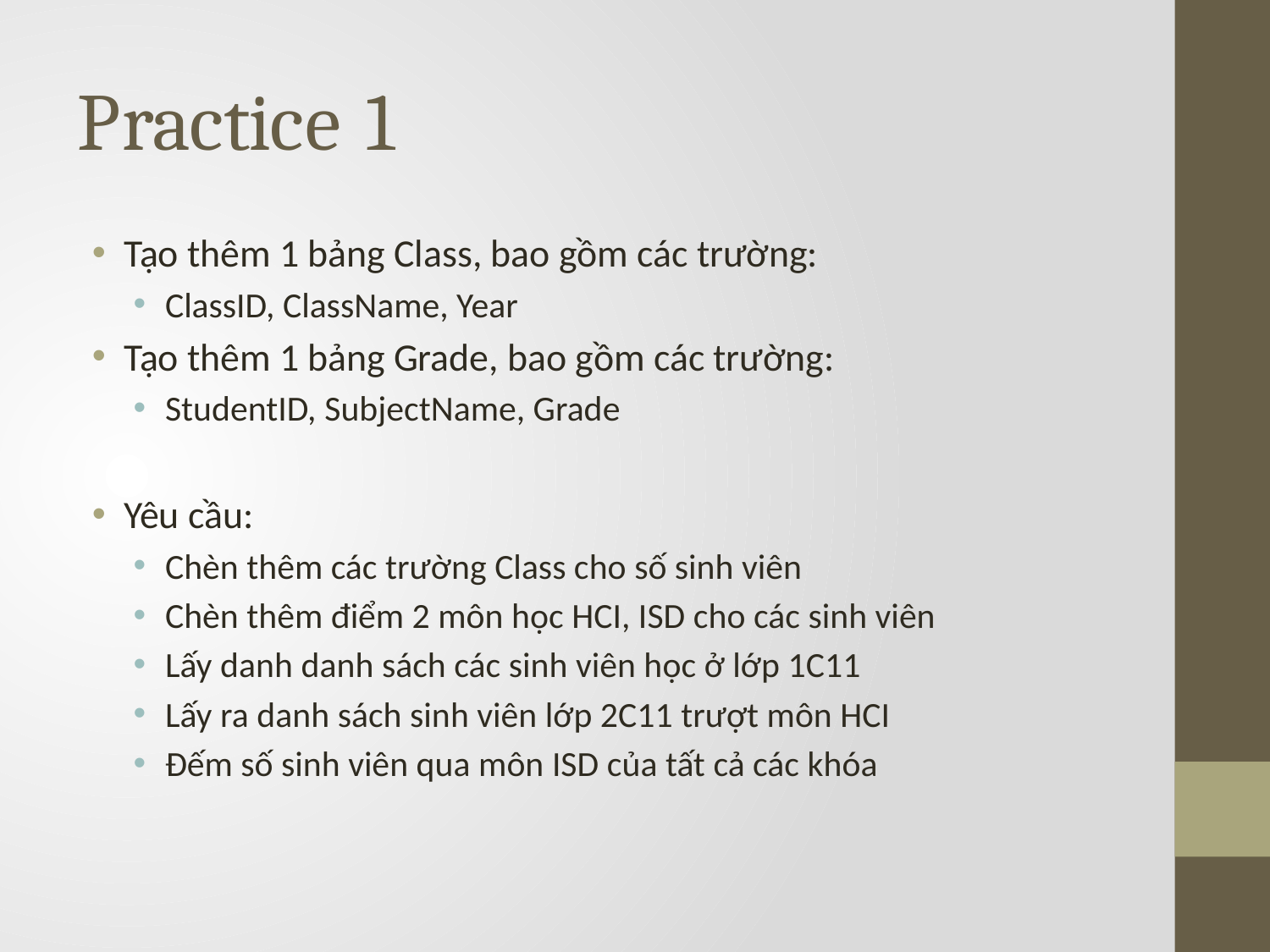

# Practice 1
Tạo thêm 1 bảng Class, bao gồm các trường:
ClassID, ClassName, Year
Tạo thêm 1 bảng Grade, bao gồm các trường:
StudentID, SubjectName, Grade

Yêu cầu:
Chèn thêm các trường Class cho số sinh viên
Chèn thêm điểm 2 môn học HCI, ISD cho các sinh viên
Lấy danh danh sách các sinh viên học ở lớp 1C11
Lấy ra danh sách sinh viên lớp 2C11 trượt môn HCI
Đếm số sinh viên qua môn ISD của tất cả các khóa